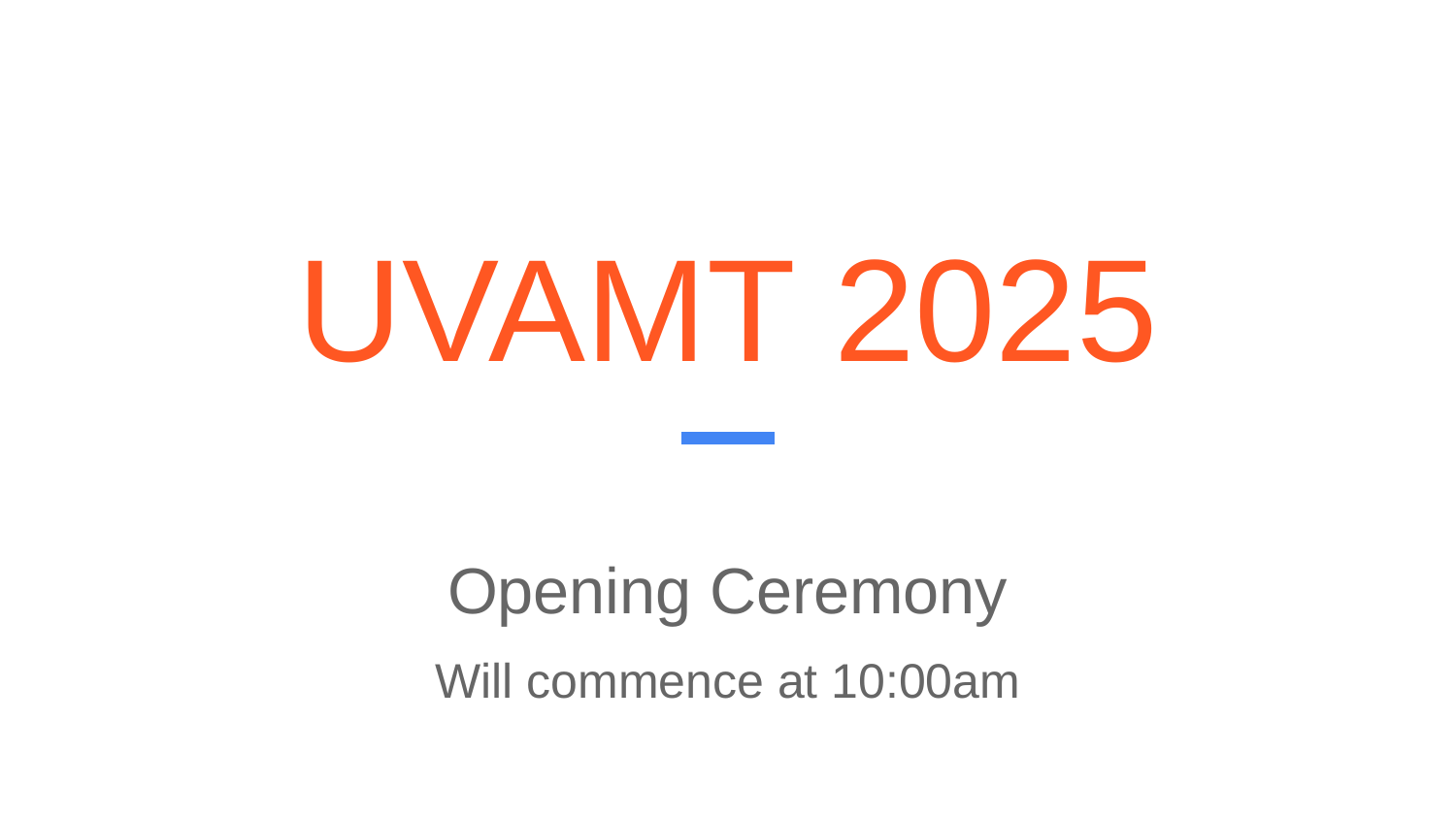

# UVAMT 2025
Opening Ceremony
Will commence at 10:00am